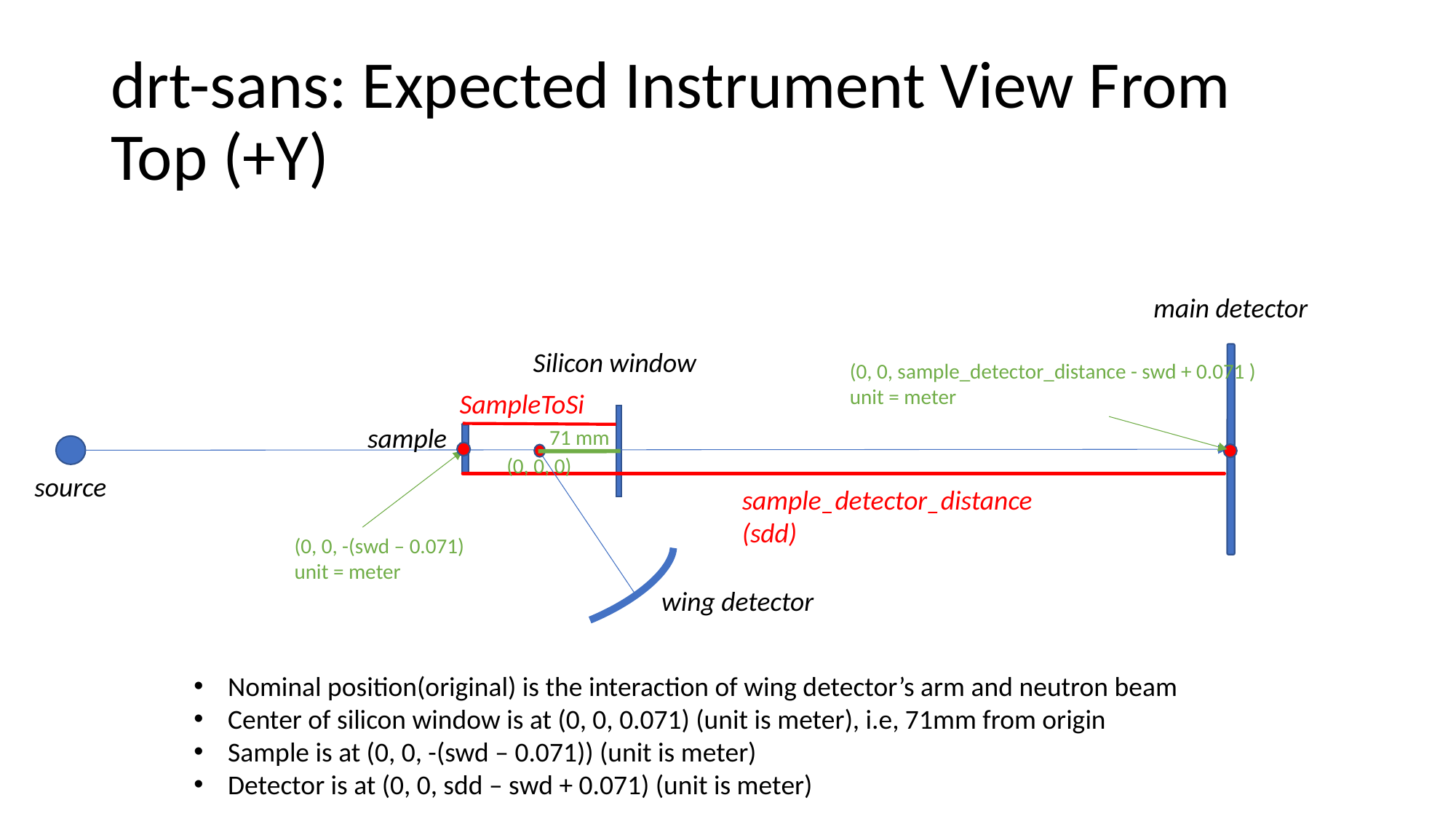

# drt-sans: Expected Instrument View From Top (+Y)
main detector
Silicon window

(0, 0, sample_detector_distance - swd + 0.071 )
unit = meter
SampleToSi

sample
71 mm

(0, 0, 0)
source
sample_detector_distance
(sdd)
(0, 0, -(swd – 0.071)
unit = meter

  wing detector
Nominal position(original) is the interaction of wing detector’s arm and neutron beam
Center of silicon window is at (0, 0, 0.071) (unit is meter), i.e, 71mm from origin
Sample is at (0, 0, -(swd – 0.071)) (unit is meter)
Detector is at (0, 0, sdd – swd + 0.071) (unit is meter)